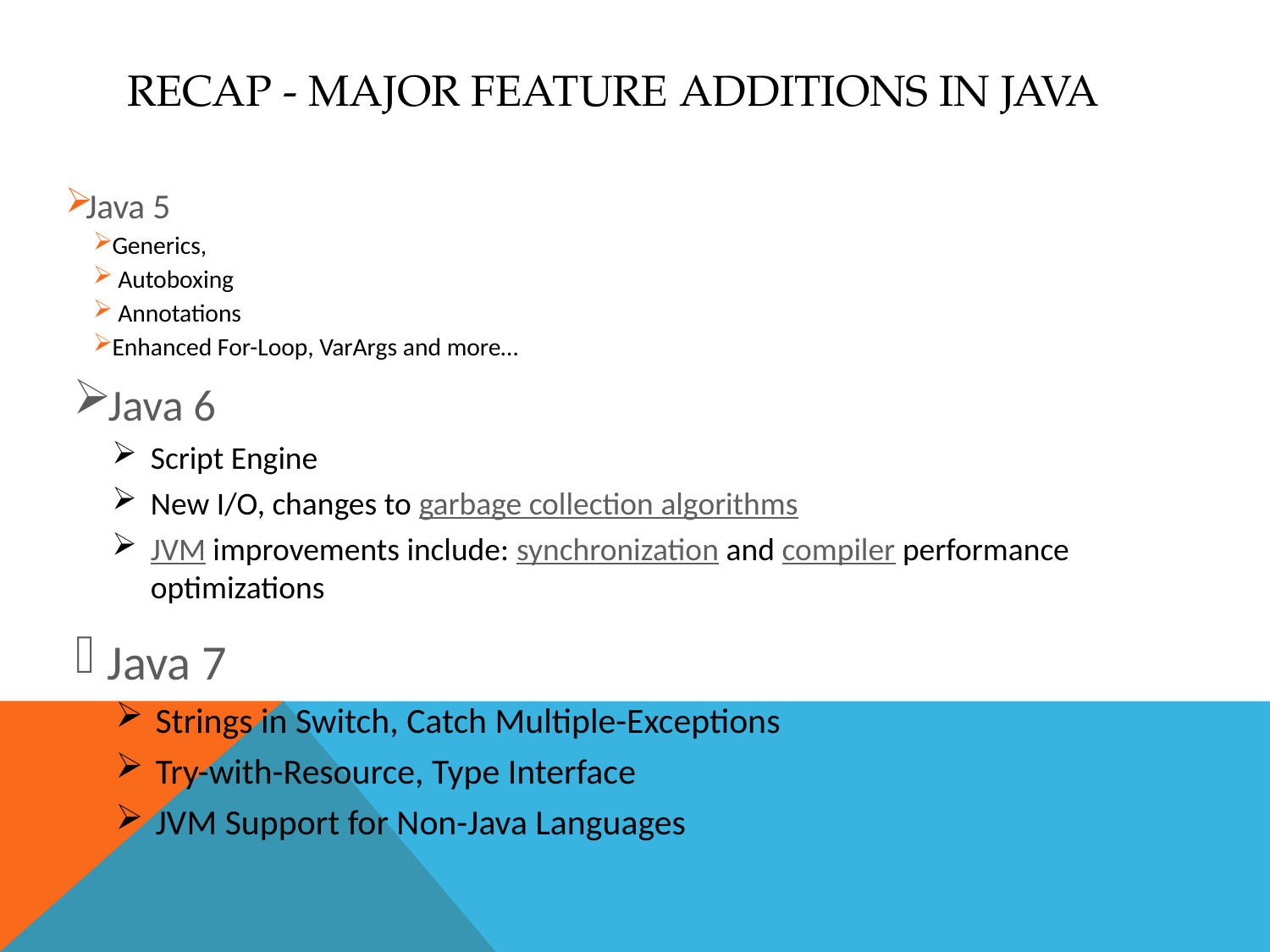

# Recap - Major Feature Additions in Java
Java 5
Generics,
 Autoboxing
 Annotations
Enhanced For-Loop, VarArgs and more…

Java 6
Script Engine
New I/O, changes to garbage collection algorithms
JVM improvements include: synchronization and compiler performance optimizations
Java 7
Strings in Switch, Catch Multiple-Exceptions
Try-with-Resource, Type Interface
JVM Support for Non-Java Languages